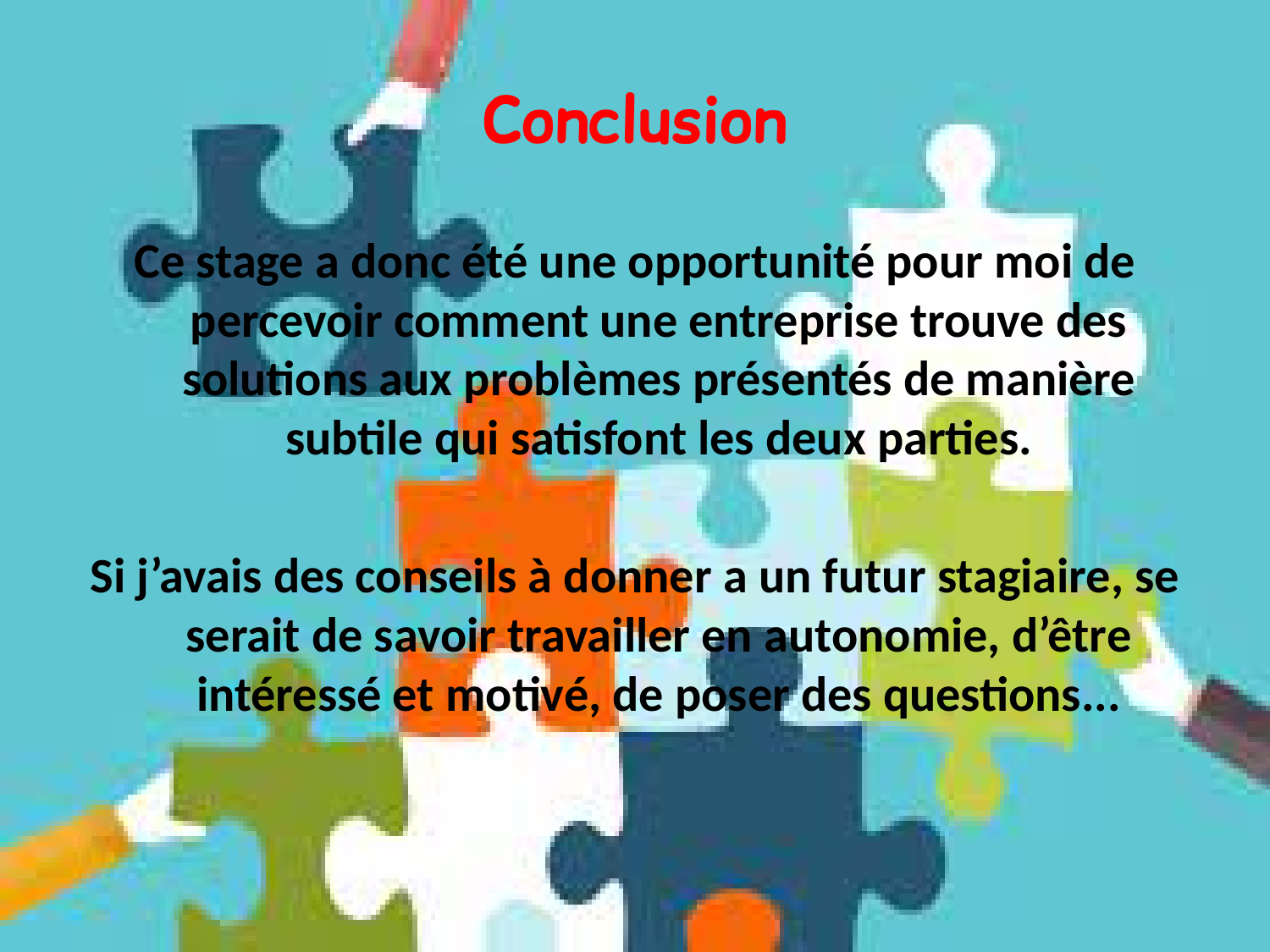

# Conclusion
Ce stage a donc été une opportunité pour moi de percevoir comment une entreprise trouve des solutions aux problèmes présentés de manière subtile qui satisfont les deux parties.

Si j’avais des conseils à donner a un futur stagiaire, se serait de savoir travailler en autonomie, d’être intéressé et motivé, de poser des questions...